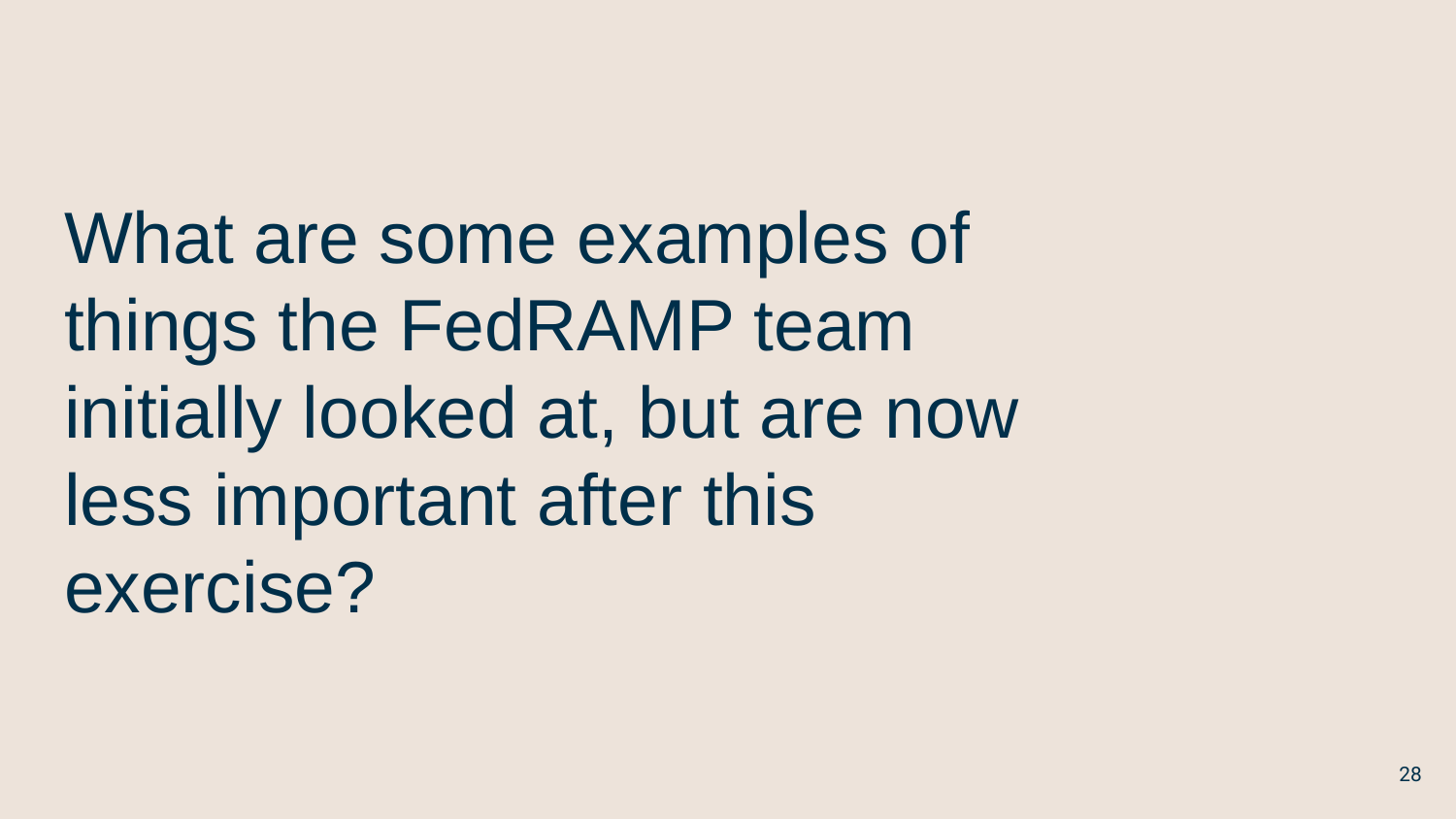

# What are some examples of things the FedRAMP team initially looked at, but are now less important after this exercise?
28